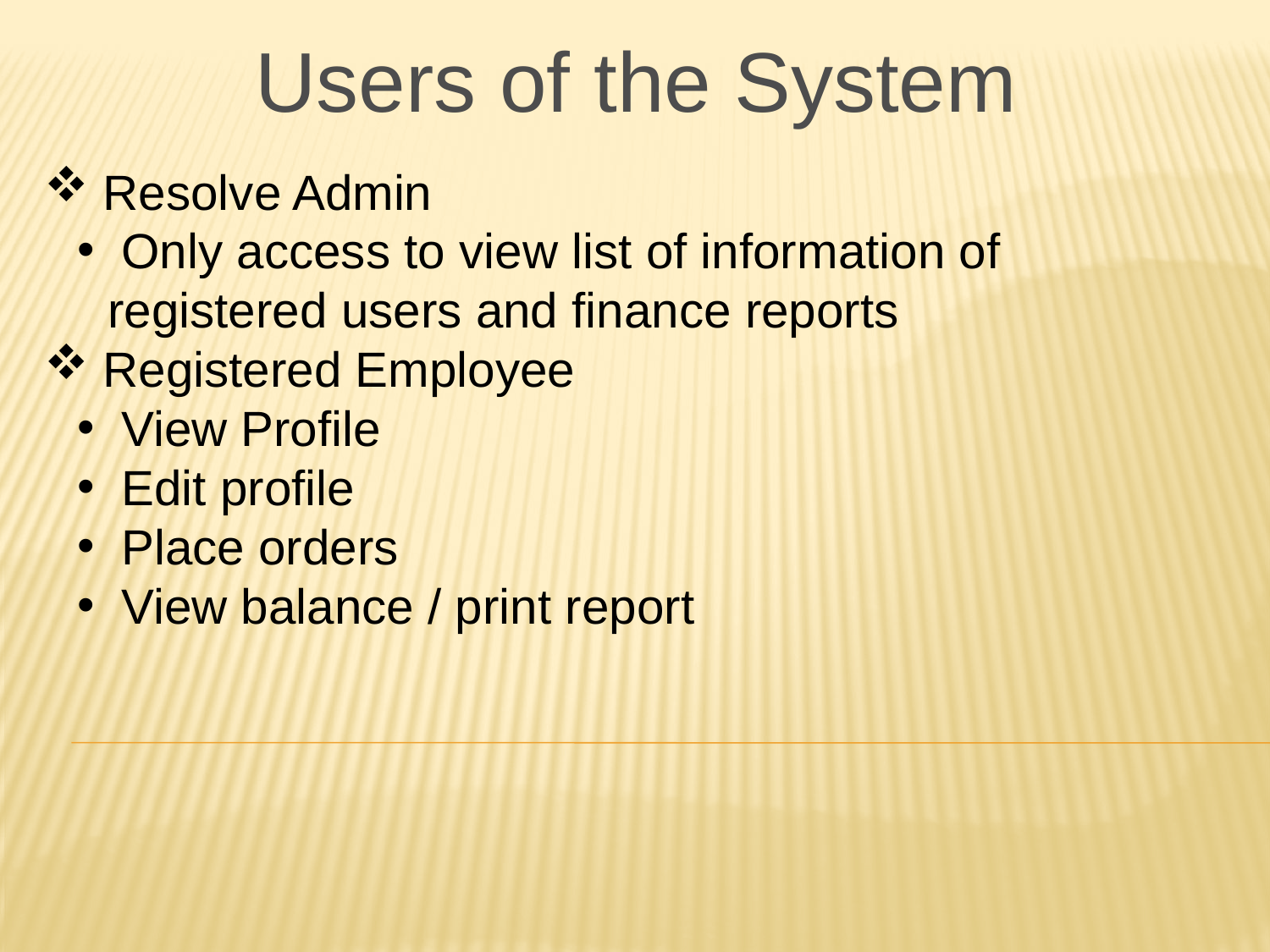

Users of the System
 Resolve Admin
 Only access to view list of information of registered users and finance reports
 Registered Employee
 View Profile
 Edit profile
 Place orders
 View balance / print report